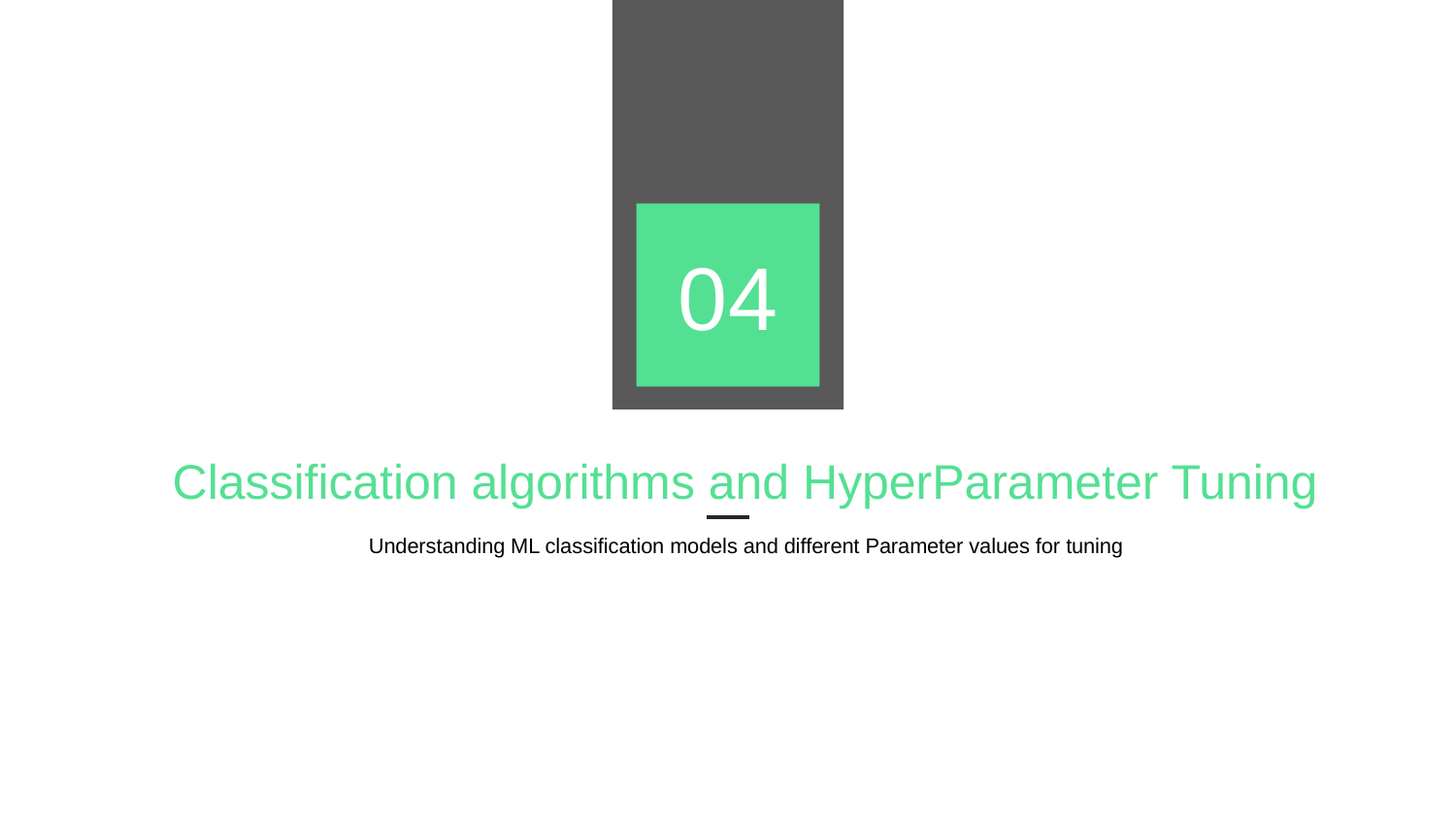

04
Classification algorithms and HyperParameter Tuning
Understanding ML classification models and different Parameter values for tuning